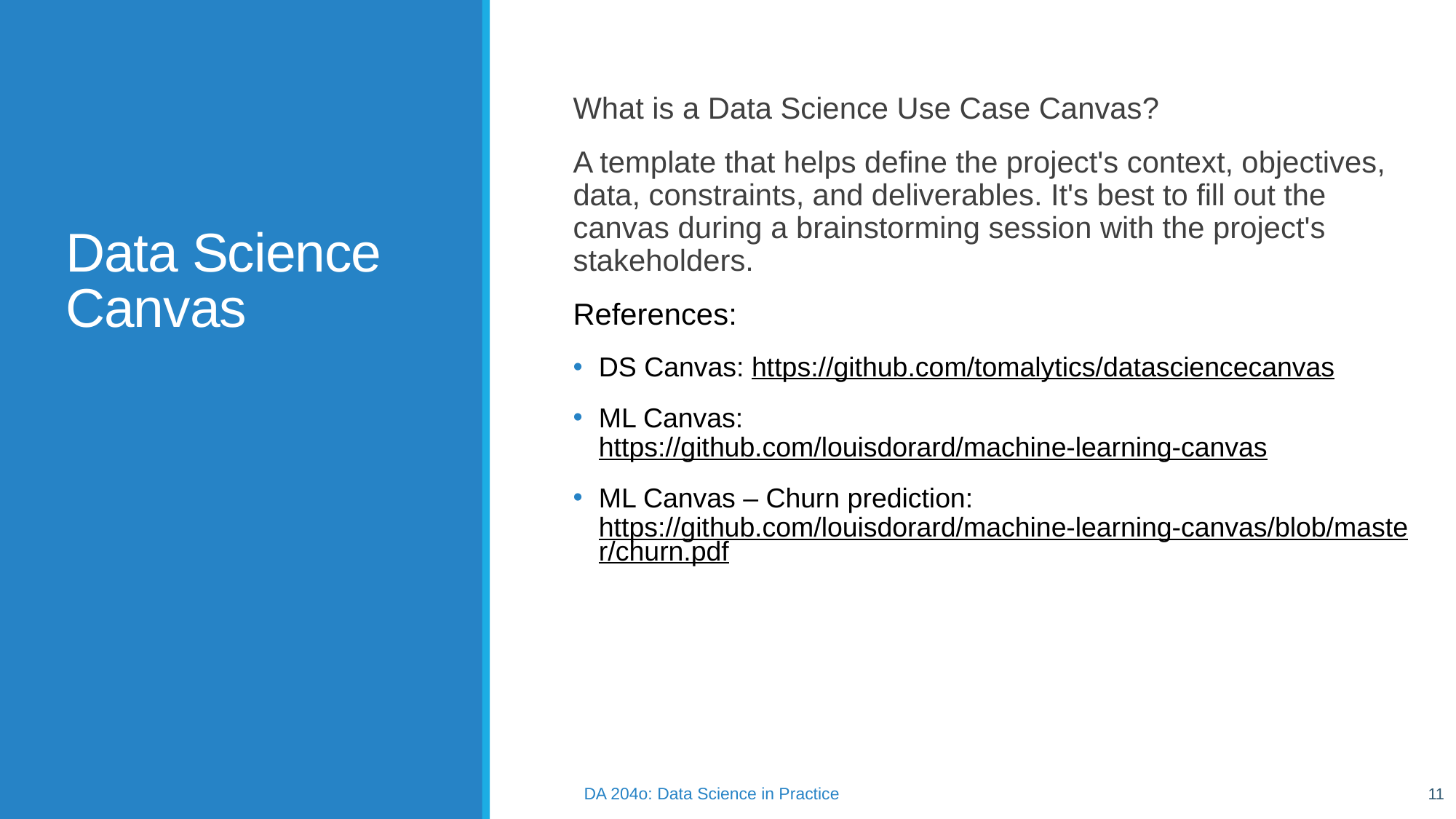

# Data Science Canvas
What is a Data Science Use Case Canvas?
A template that helps define the project's context, objectives, data, constraints, and deliverables. It's best to fill out the canvas during a brainstorming session with the project's stakeholders.
References:
DS Canvas: https://github.com/tomalytics/datasciencecanvas
ML Canvas: https://github.com/louisdorard/machine-learning-canvas
ML Canvas – Churn prediction: https://github.com/louisdorard/machine-learning-canvas/blob/master/churn.pdf

11
DA 204o: Data Science in Practice